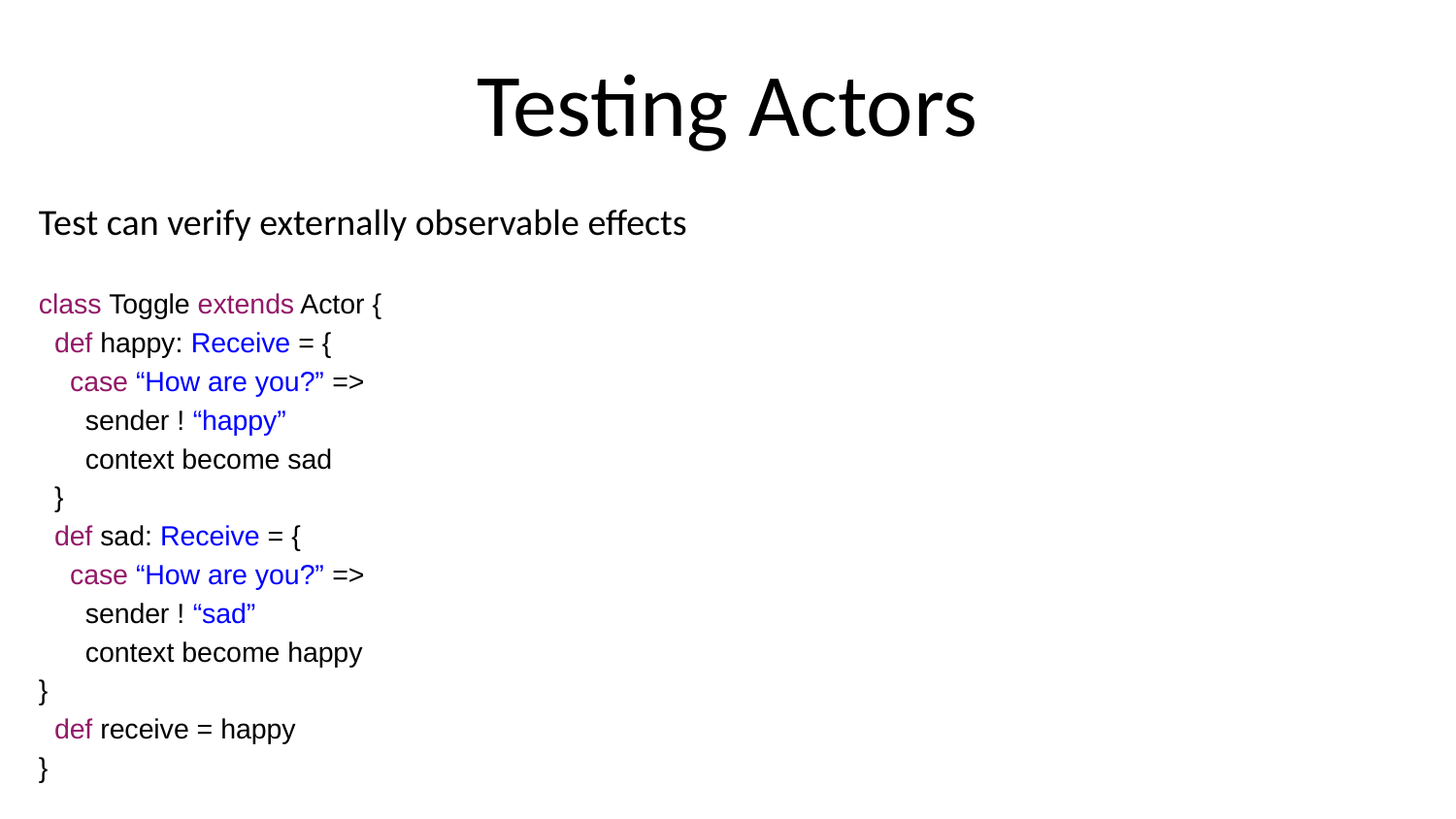

# Testing Actors
Test can verify externally observable effects

class Toggle extends Actor {
  def happy: Receive = {
    case “How are you?” =>
      sender ! “happy”
      context become sad
  }
  def sad: Receive = {
    case “How are you?” =>
      sender ! “sad”
      context become happy
}
  def receive = happy
}